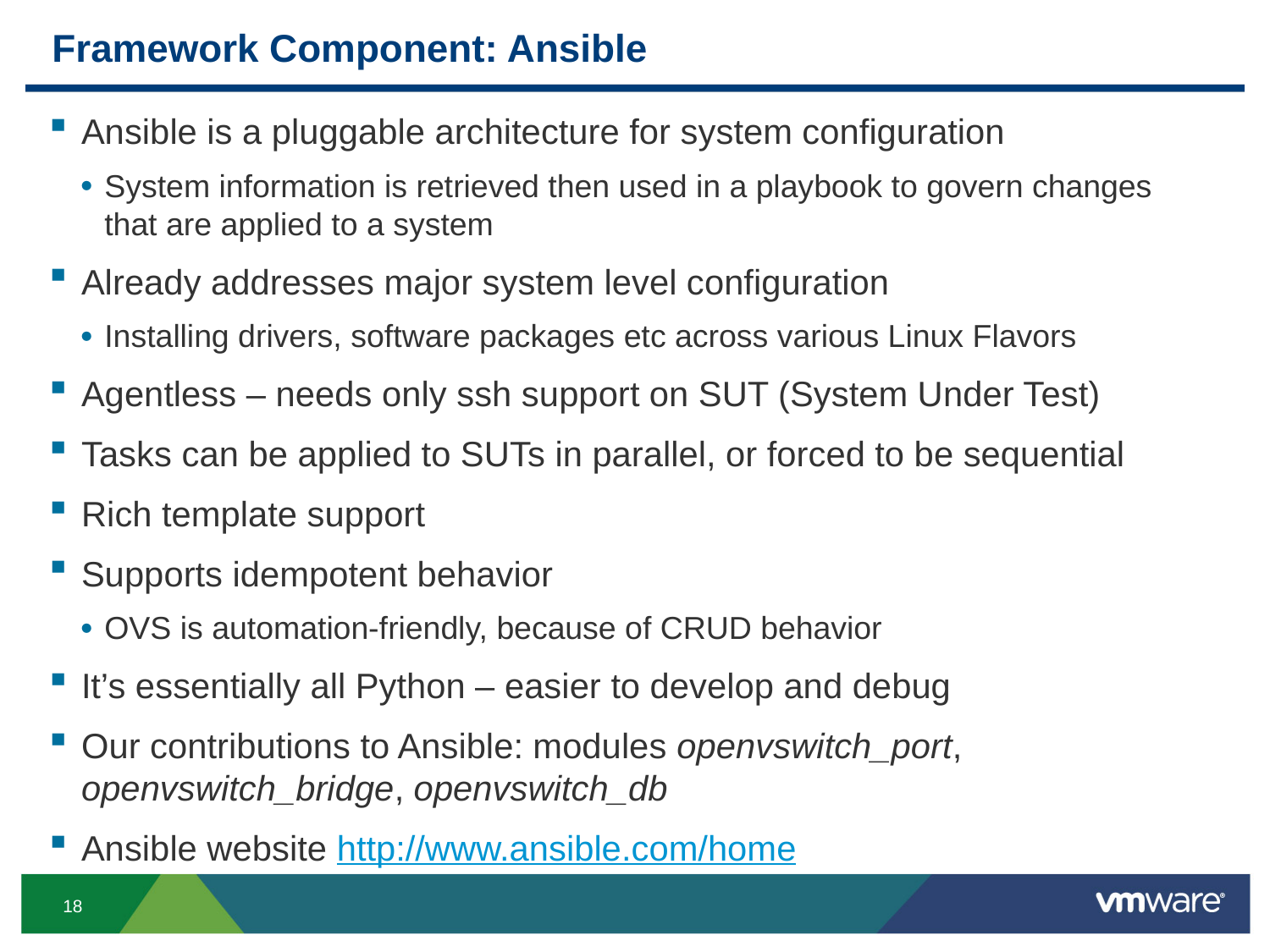

# Framework Component: Ansible
Ansible is a pluggable architecture for system configuration
System information is retrieved then used in a playbook to govern changes that are applied to a system
Already addresses major system level configuration
Installing drivers, software packages etc across various Linux Flavors
Agentless – needs only ssh support on SUT (System Under Test)
Tasks can be applied to SUTs in parallel, or forced to be sequential
Rich template support
Supports idempotent behavior
OVS is automation-friendly, because of CRUD behavior
It’s essentially all Python – easier to develop and debug
Our contributions to Ansible: modules openvswitch_port, openvswitch_bridge, openvswitch_db
Ansible website http://www.ansible.com/home